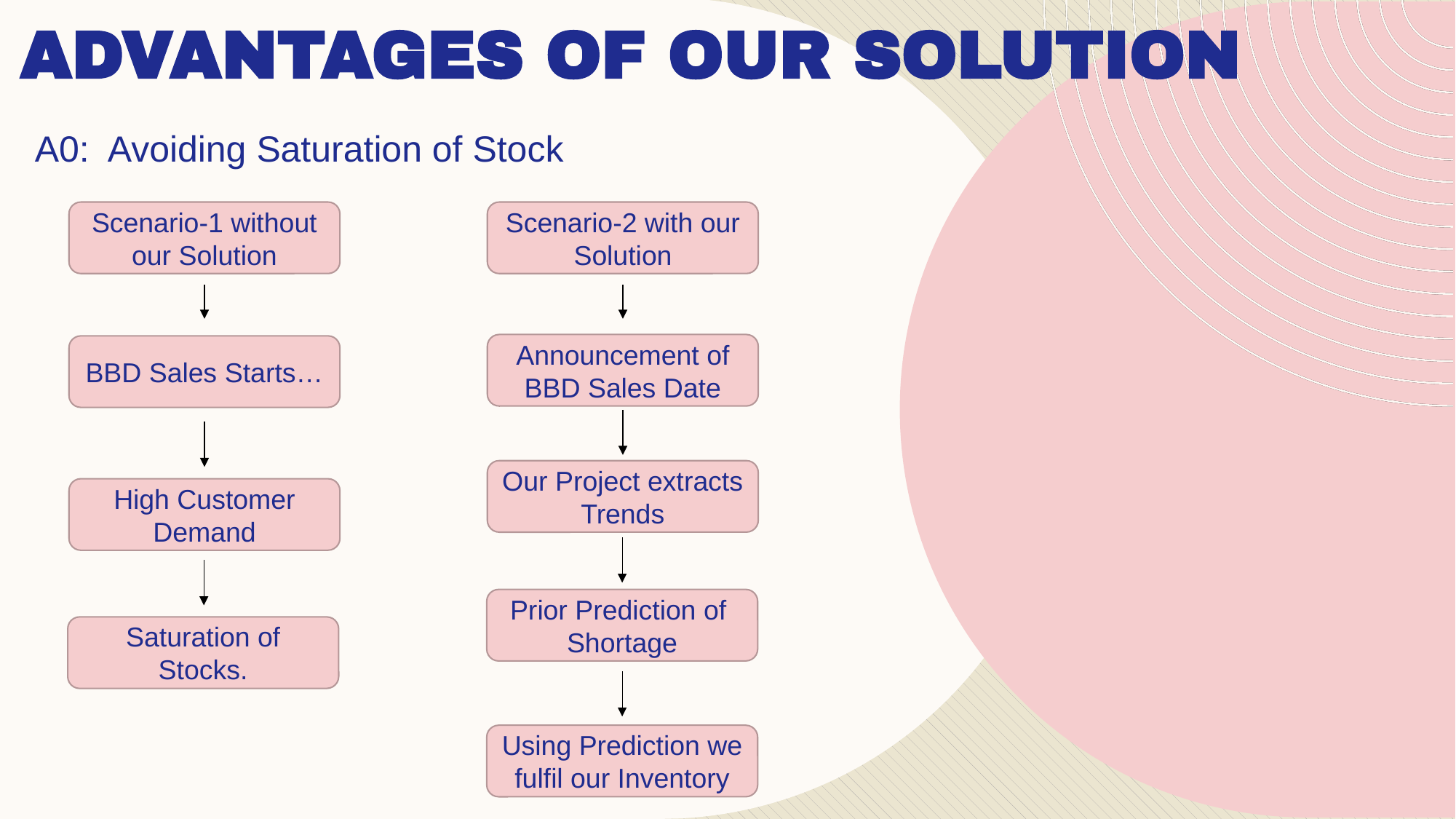

# Advantages of Our Solution
A0:  Avoiding Saturation of Stock
Scenario-1 without our Solution
Scenario-2 with our Solution
Announcement of
BBD Sales Date
BBD Sales Starts…
Our Project extracts
Trends
High Customer Demand
Prior Prediction of
Shortage
Saturation of Stocks.
Using Prediction we fulfil our Inventory